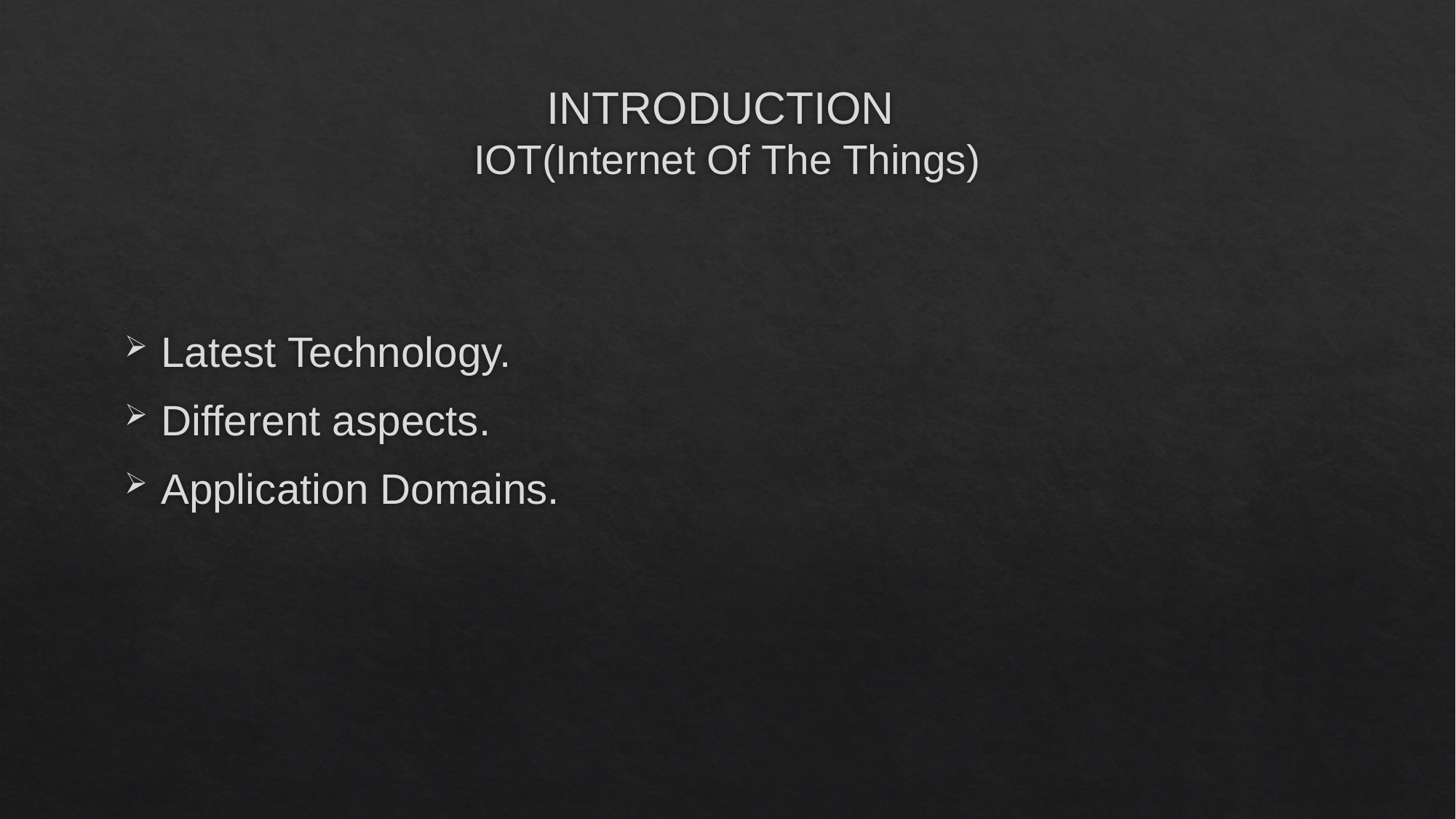

# INTRODUCTION IOT(Internet Of The Things)
Latest Technology.
Different aspects.
Application Domains.